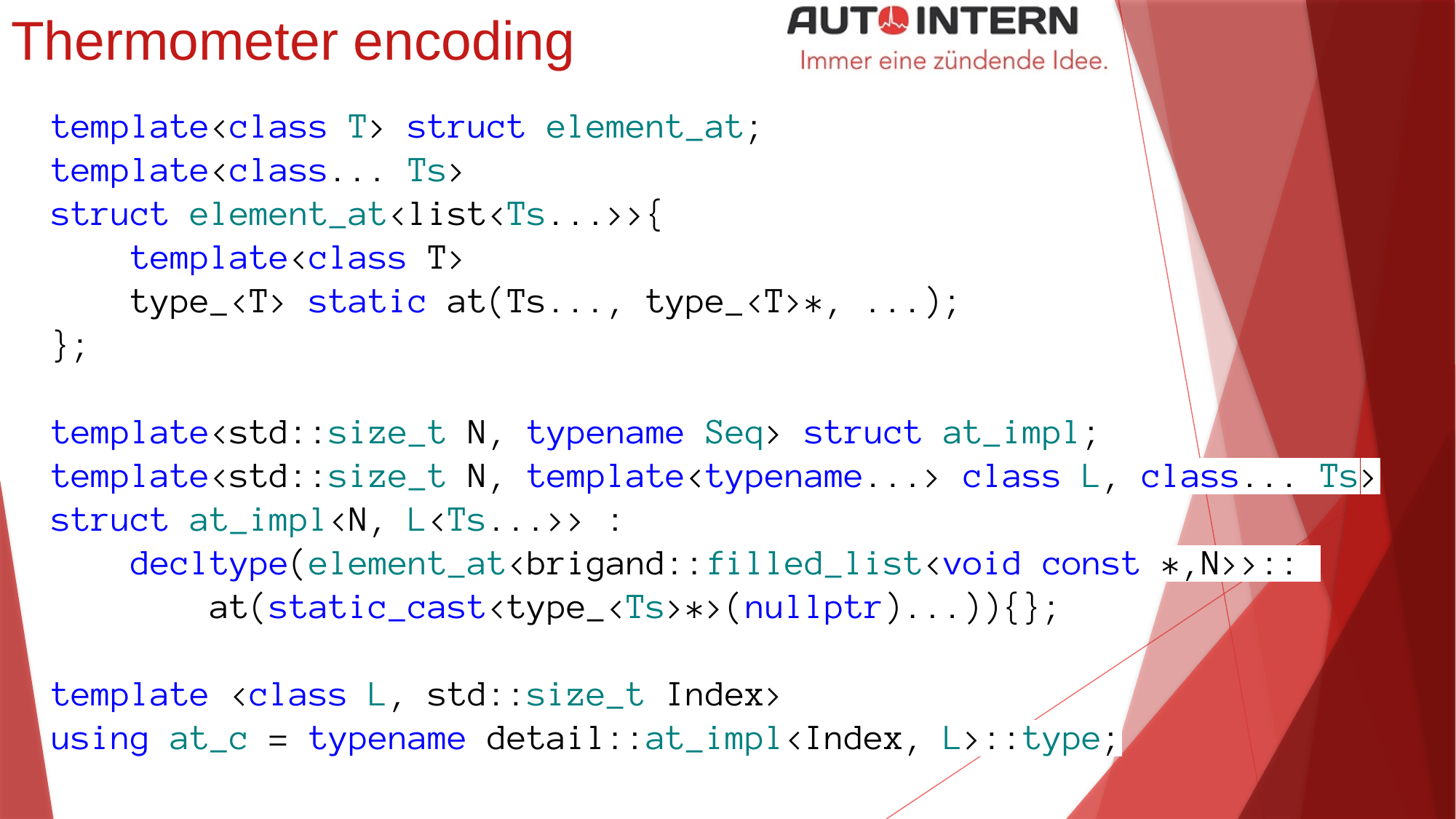

# Thermometer encoding
template<class T> struct element_at;
template<class... Ts>
struct element_at<list<Ts...>>{
    template<class T>
    type_<T> static at(Ts..., type_<T>*, ...);
};

template<std::size_t N, typename Seq> struct at_impl;
template<std::size_t N, template<typename...> class L, class... Ts>
struct at_impl<N, L<Ts...>> :
    decltype(element_at<brigand::filled_list<void const *,N>>::
        at(static_cast<type_<Ts>*>(nullptr)...)){};

template <class L, std::size_t Index>
using at_c = typename detail::at_impl<Index, L>::type;